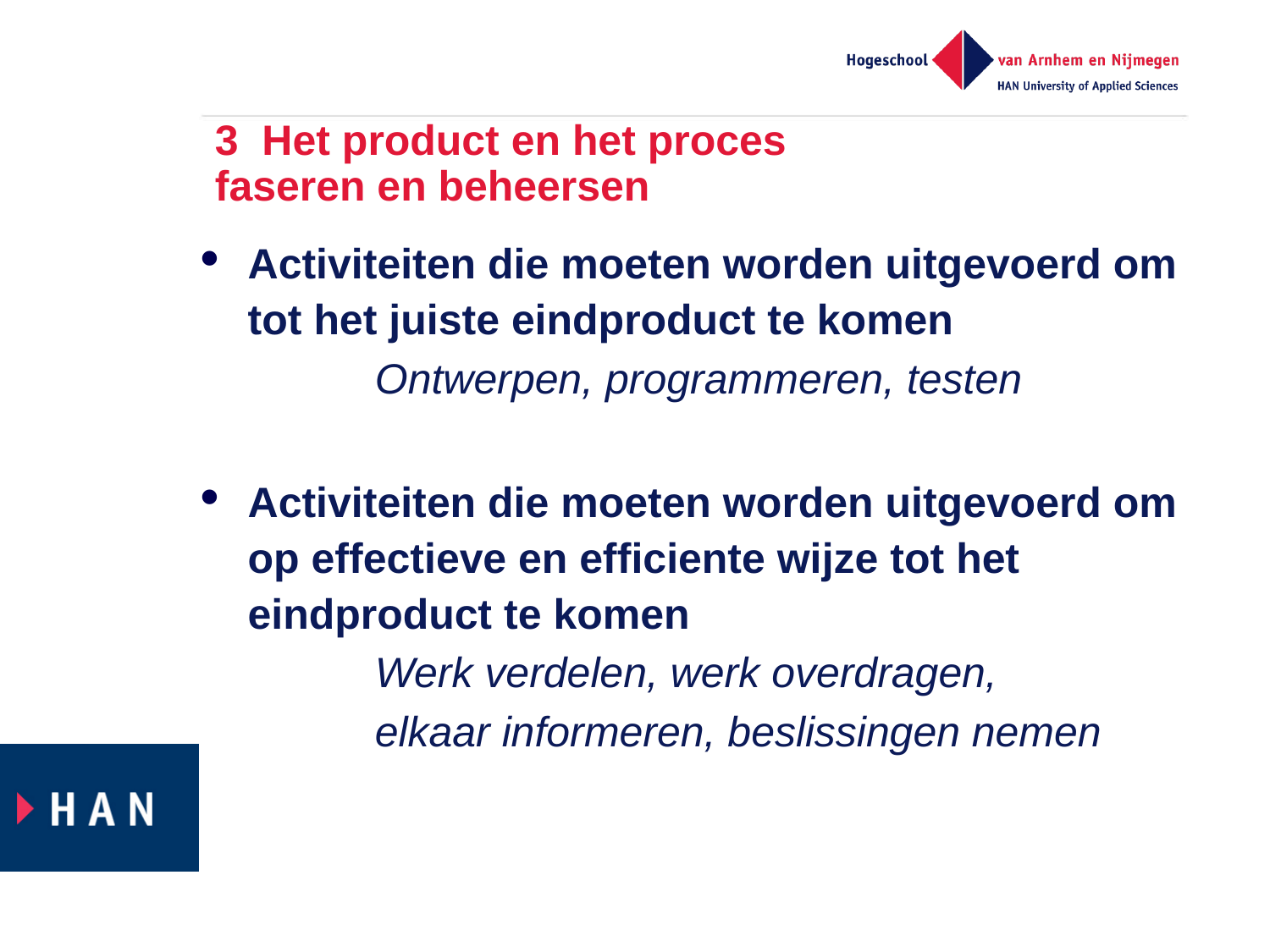

# 3  Het product en het proces faseren en beheersen
Activiteiten die moeten worden uitgevoerd om tot het juiste eindproduct te komen
Ontwerpen, programmeren, testen

Activiteiten die moeten worden uitgevoerd om op effectieve en efficiente wijze tot het eindproduct te komen
Werk verdelen, werk overdragen,
elkaar informeren, beslissingen nemen